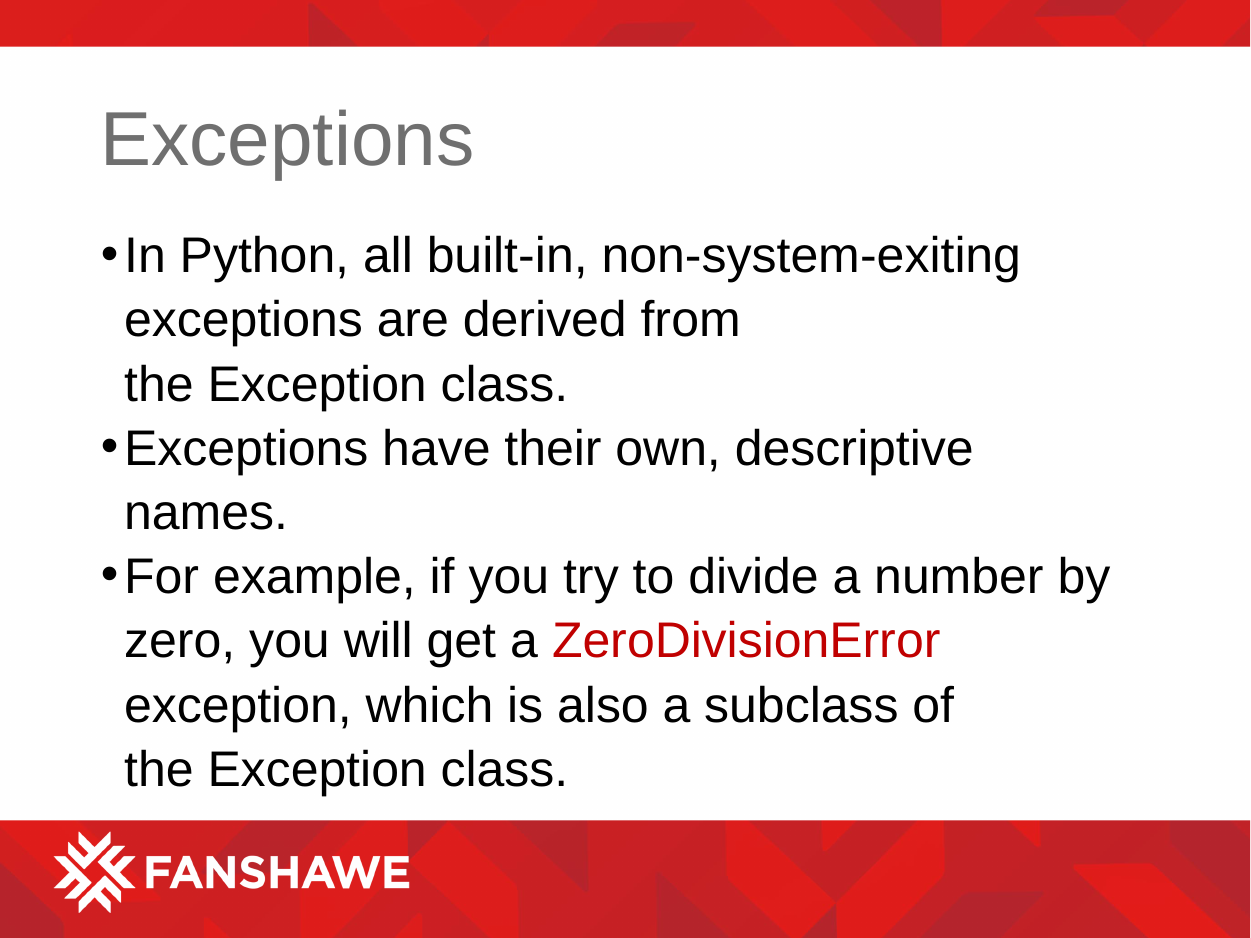

# Exceptions
In Python, all built-in, non-system-exiting exceptions are derived from the Exception class.
Exceptions have their own, descriptive names.
For example, if you try to divide a number by zero, you will get a ZeroDivisionError exception, which is also a subclass of the Exception class.